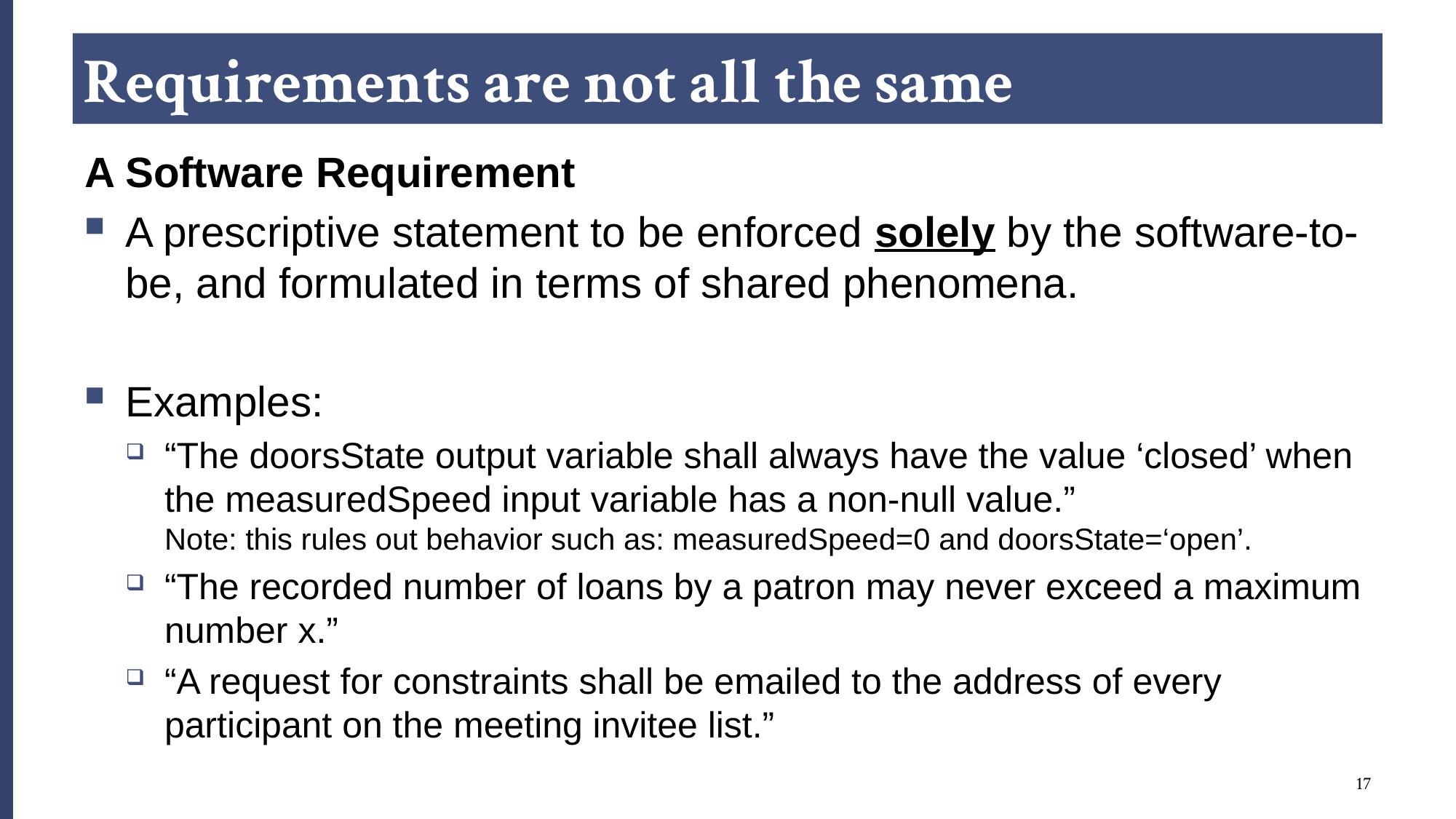

# Requirements are not all the same
A Software Requirement
A prescriptive statement to be enforced solely by the software-to-be, and formulated in terms of shared phenomena.

Examples:
“The doorsState output variable shall always have the value ‘closed’ when the measuredSpeed input variable has a non-null value.”
Note: this rules out behavior such as: measuredSpeed=0 and doorsState=‘open’.
“The recorded number of loans by a patron may never exceed a maximum number x.”
“A request for constraints shall be emailed to the address of every participant on the meeting invitee list.”
17